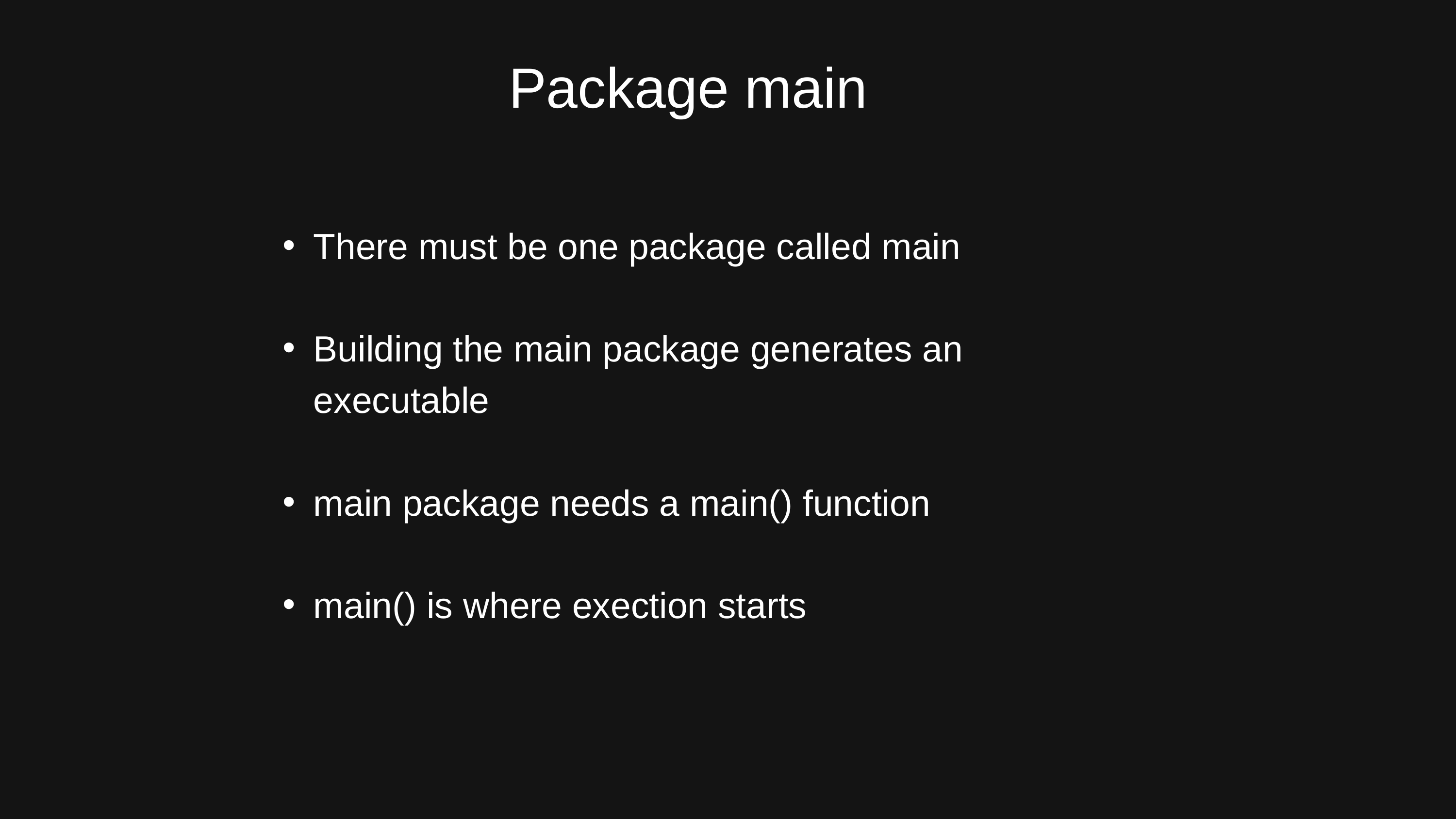

Package main
There must be one package called main

Building the main package generates an executable

main package needs a main() function

main() is where exection starts